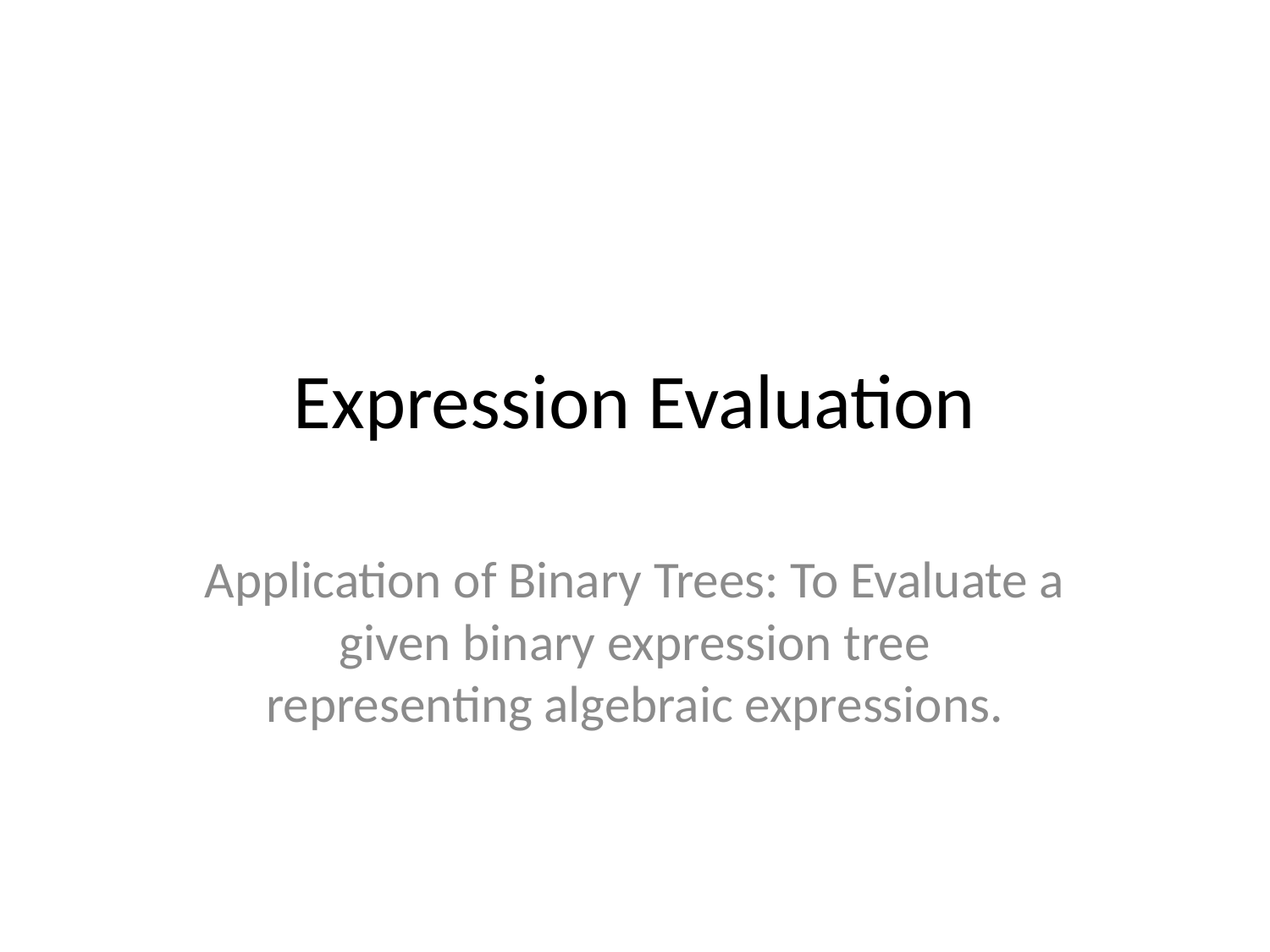

# Expression Evaluation
Application of Binary Trees: To Evaluate a given binary expression tree representing algebraic expressions.